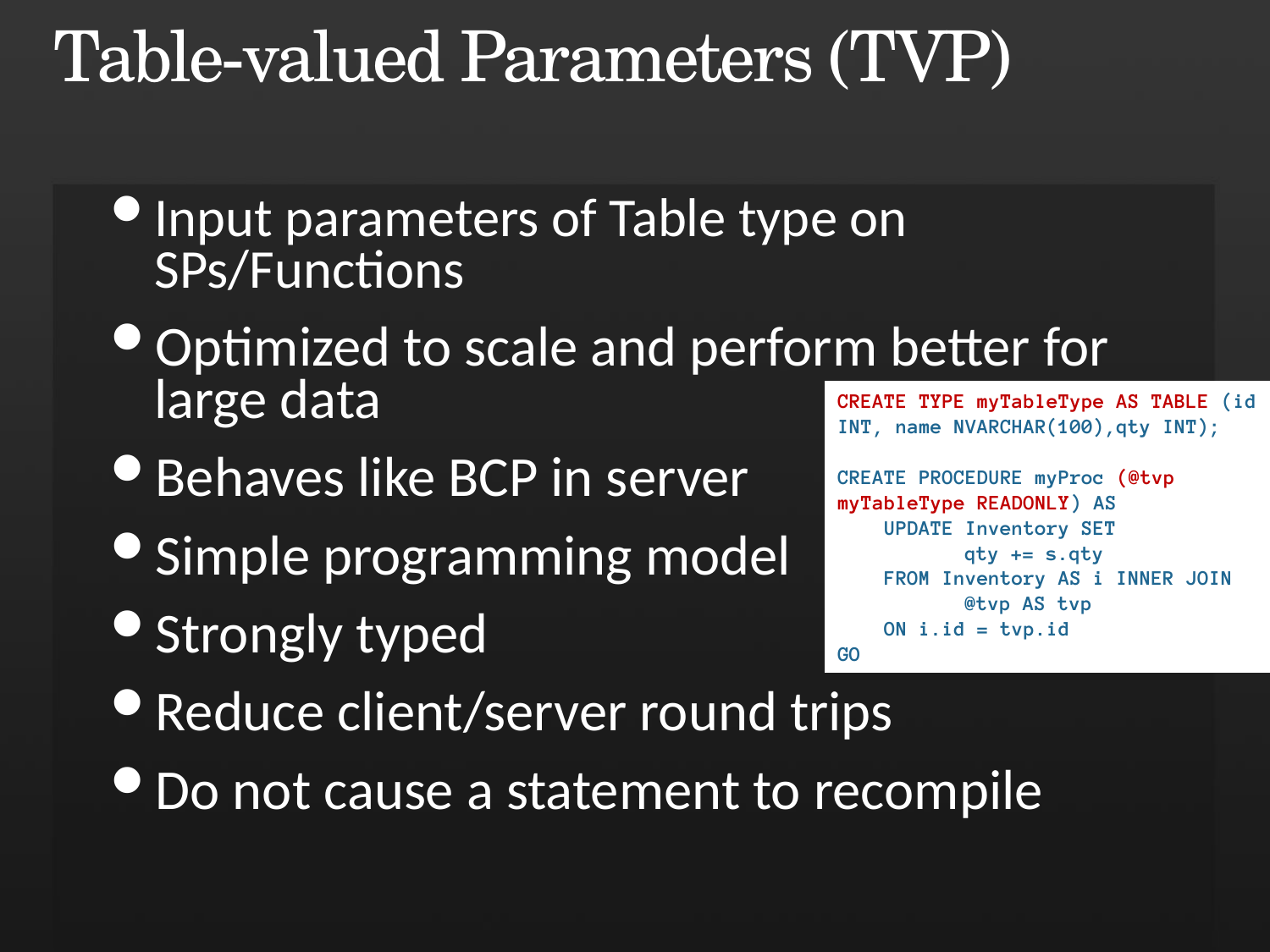

# Table-valued Parameters (TVP)
Input parameters of Table type on SPs/Functions
Optimized to scale and perform better for large data
Behaves like BCP in server
Simple programming model
Strongly typed
Reduce client/server round trips
Do not cause a statement to recompile
CREATE TYPE myTableType AS TABLE (id INT, name NVARCHAR(100),qty INT);

CREATE PROCEDURE myProc (@tvp myTableType READONLY) AS
    UPDATE Inventory SET
	qty += s.qty
    FROM Inventory AS i INNER JOIN 	@tvp AS tvp
    ON i.id = tvp.id
GO